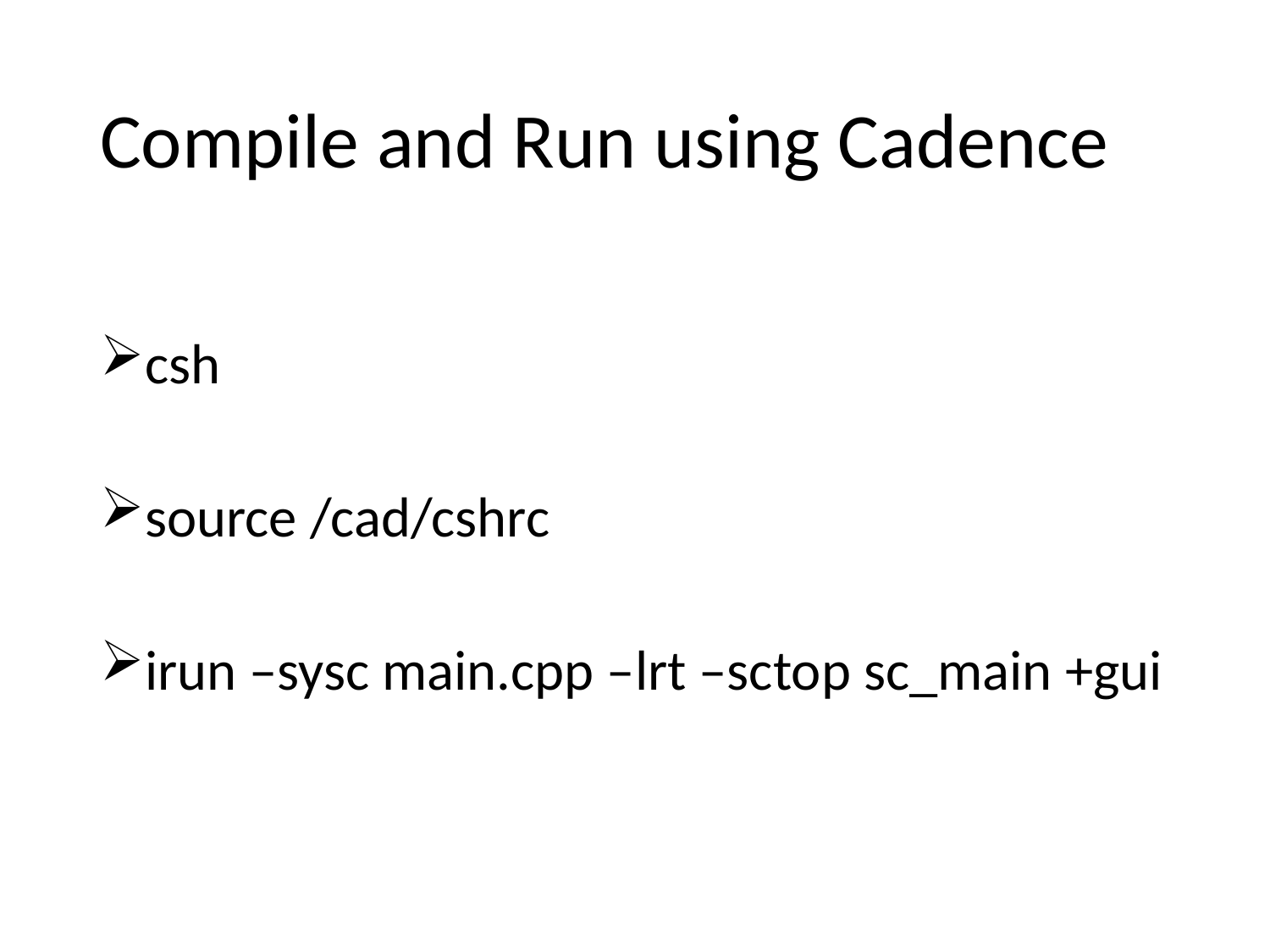

# Compile and Run using Cadence
csh
source /cad/cshrc
irun –sysc main.cpp –lrt –sctop sc_main +gui